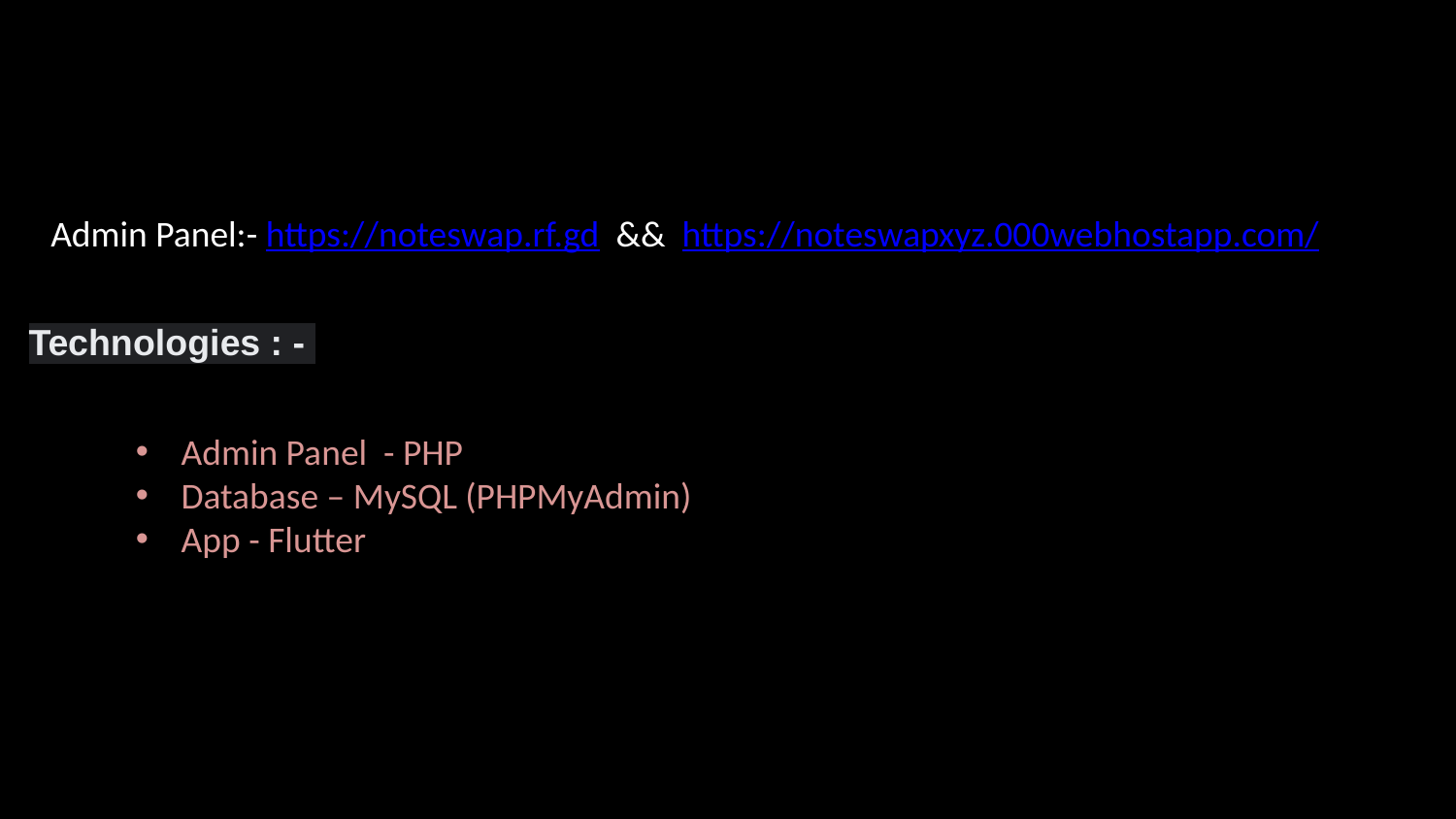

Admin Panel:- https://noteswap.rf.gd  &&  https://noteswapxyz.000webhostapp.com/
Technologies : -
Admin Panel  - PHP
Database – MySQL (PHPMyAdmin)
App - Flutter